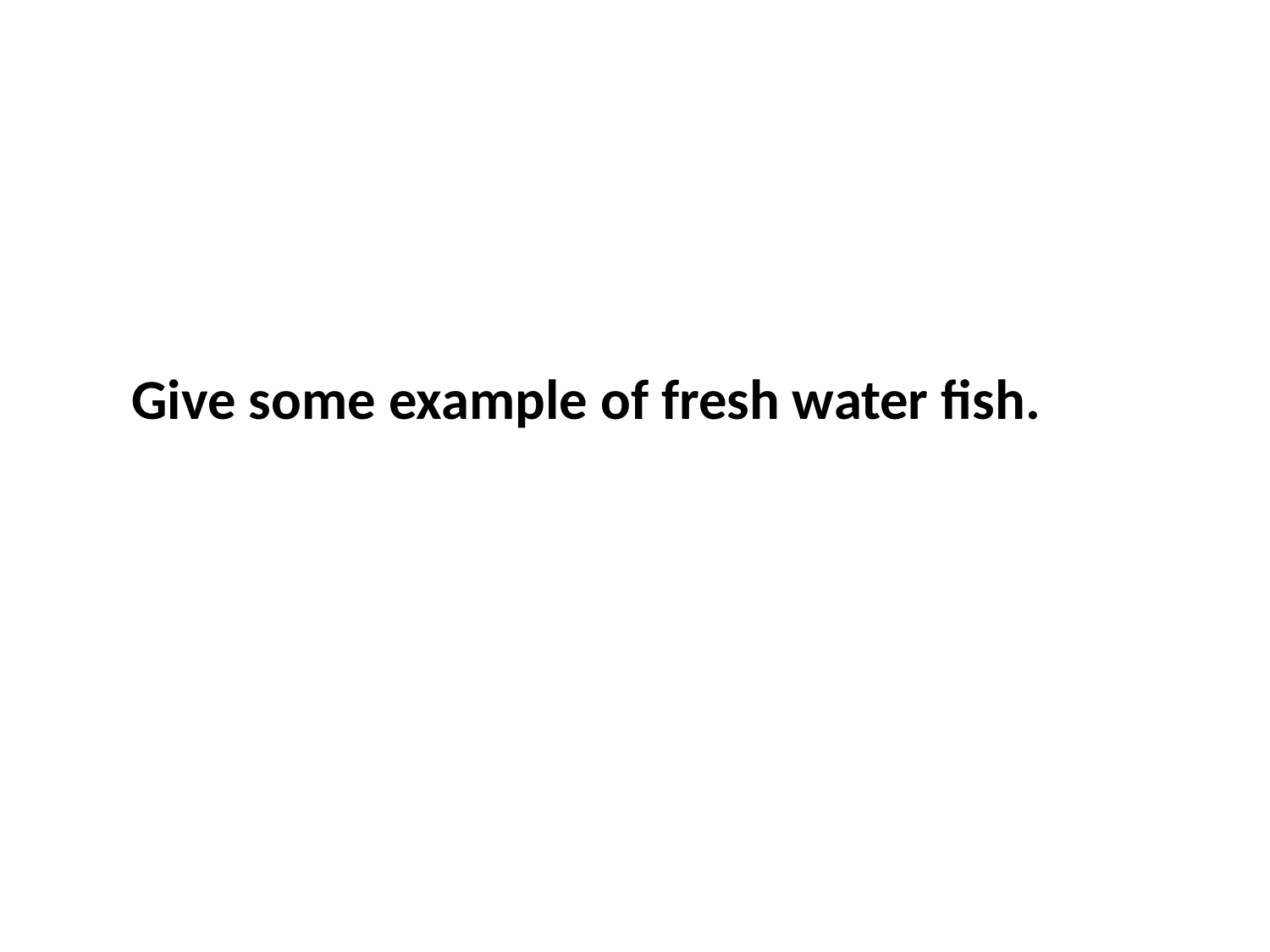

Give some example of fresh water fish.